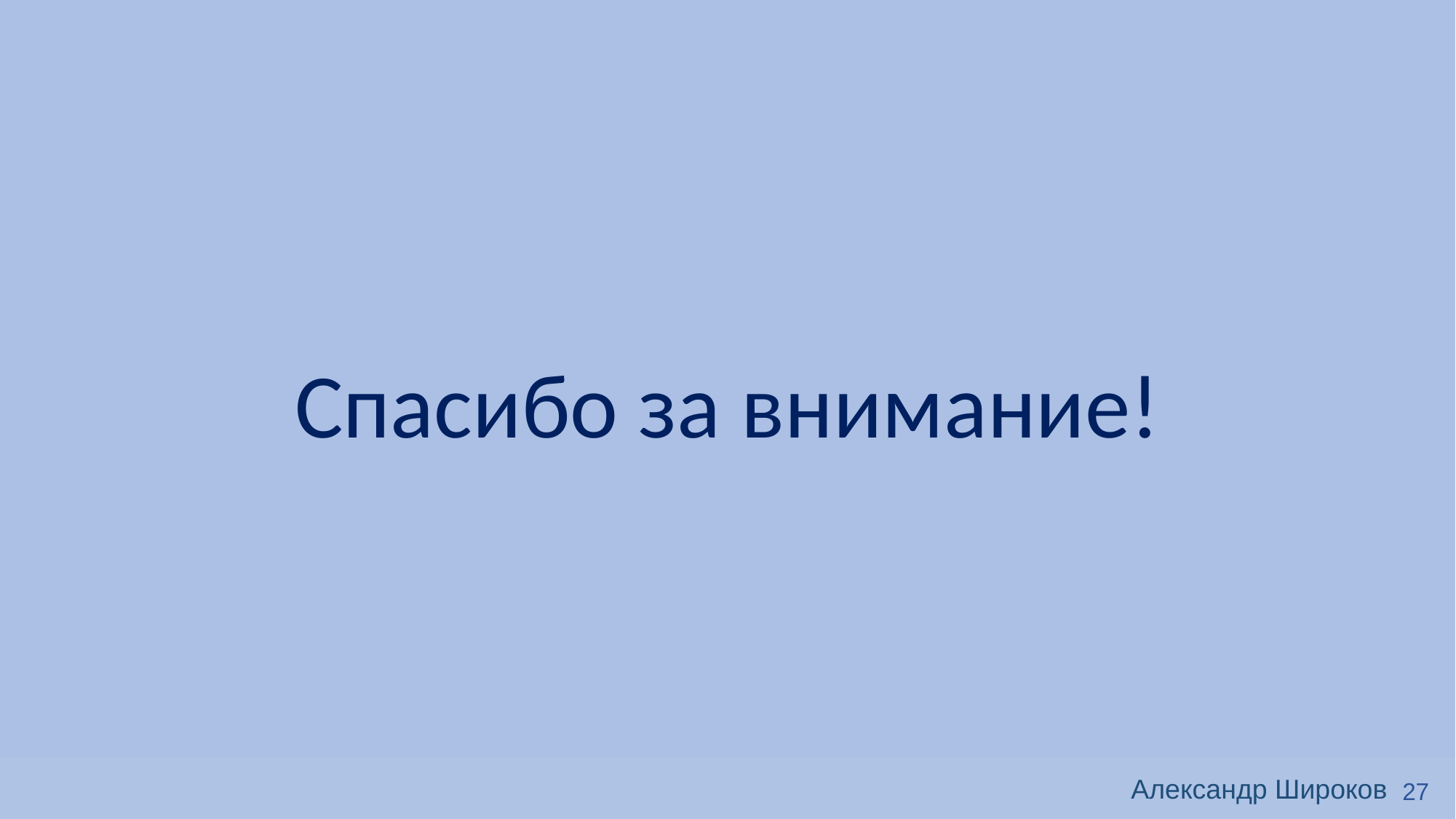

# Спасибо за внимание!

Александр Широков
27